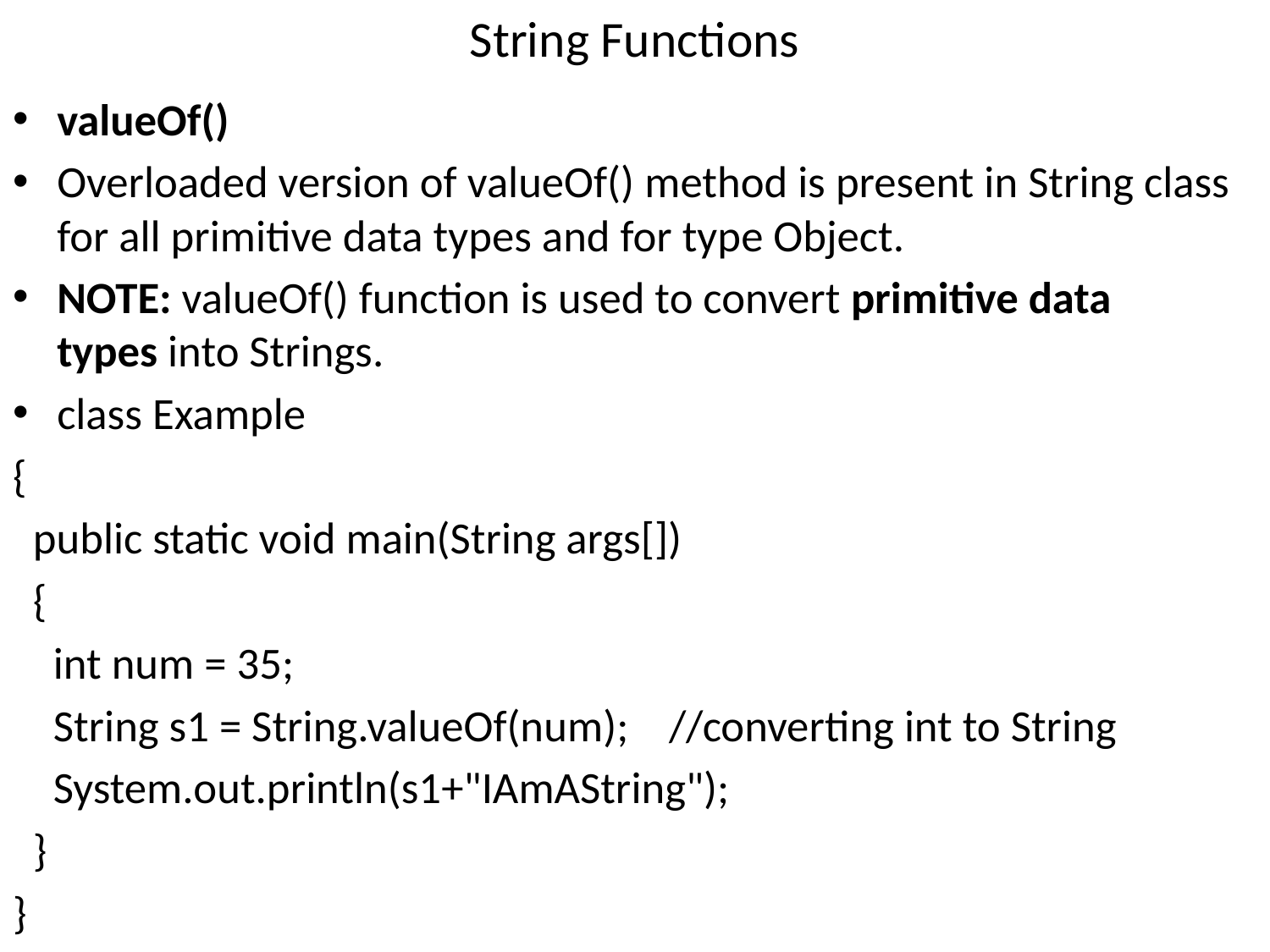

# String Functions
valueOf()
Overloaded version of valueOf() method is present in String class for all primitive data types and for type Object.
NOTE: valueOf() function is used to convert primitive data types into Strings.
class Example
{
  public static void main(String args[])
  {
    int num = 35;
    String s1 = String.valueOf(num);    //converting int to String
    System.out.println(s1+"IAmAString");
  }
}